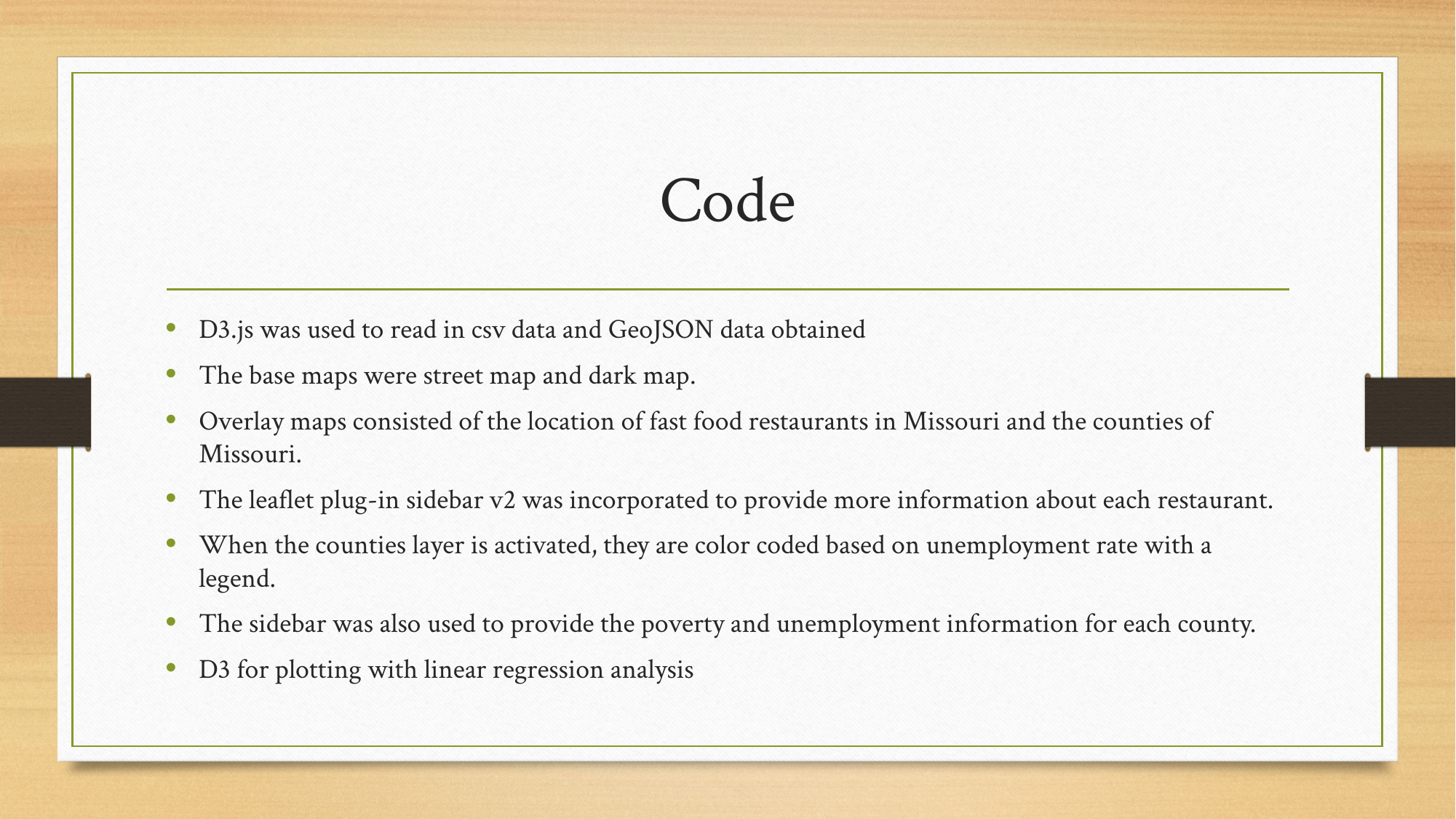

# Code
D3.js was used to read in csv data and GeoJSON data obtained
The base maps were street map and dark map.
Overlay maps consisted of the location of fast food restaurants in Missouri and the counties of Missouri.
The leaflet plug-in sidebar v2 was incorporated to provide more information about each restaurant.
When the counties layer is activated, they are color coded based on unemployment rate with a legend.
The sidebar was also used to provide the poverty and unemployment information for each county.
D3 for plotting with linear regression analysis